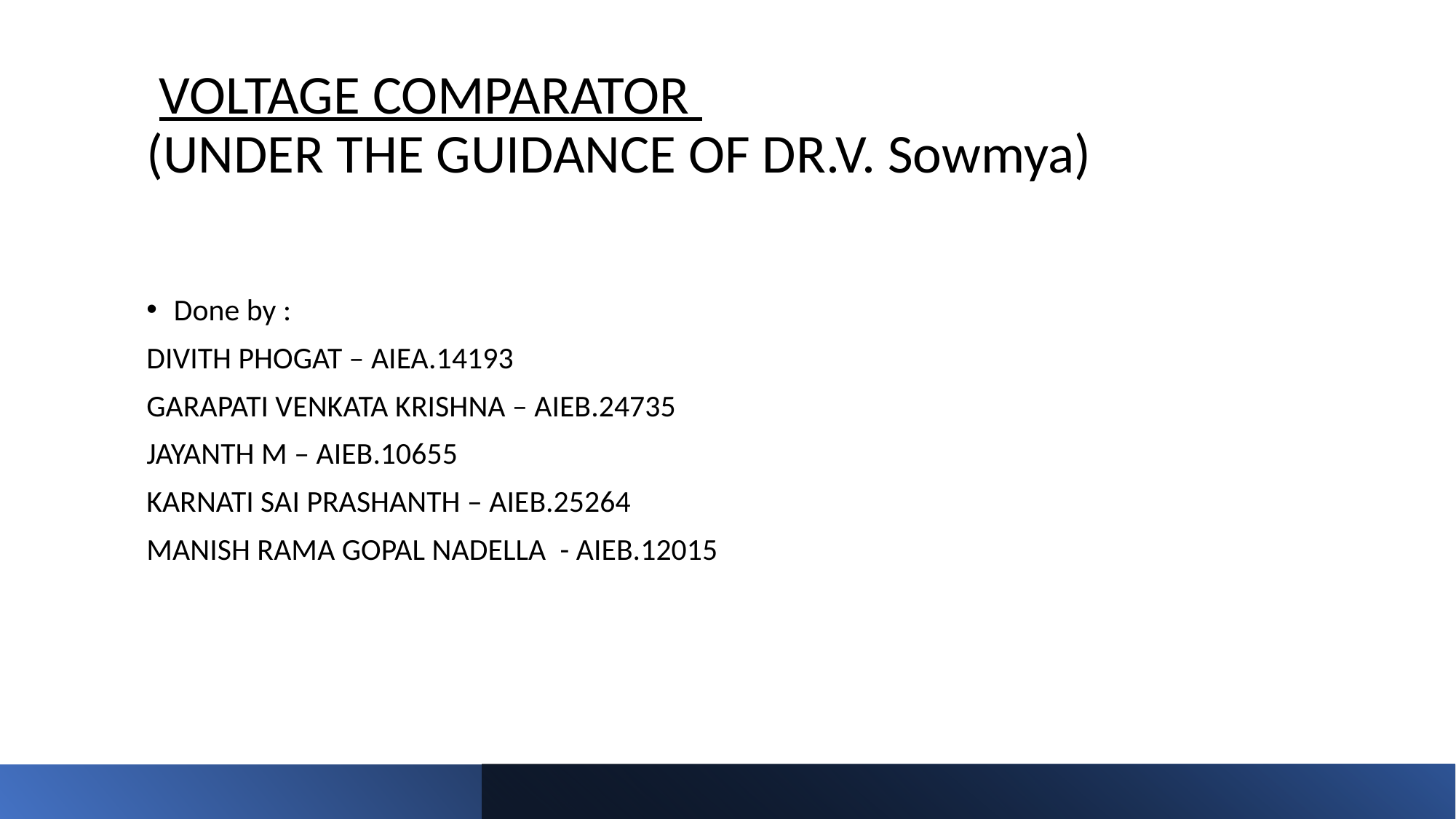

# VOLTAGE COMPARATOR  (UNDER THE GUIDANCE OF DR.V. Sowmya)
Done by :
DIVITH PHOGAT – AIEA.14193
GARAPATI VENKATA KRISHNA – AIEB.24735
JAYANTH M – AIEB.10655
KARNATI SAI PRASHANTH – AIEB.25264
MANISH RAMA GOPAL NADELLA  - AIEB.12015